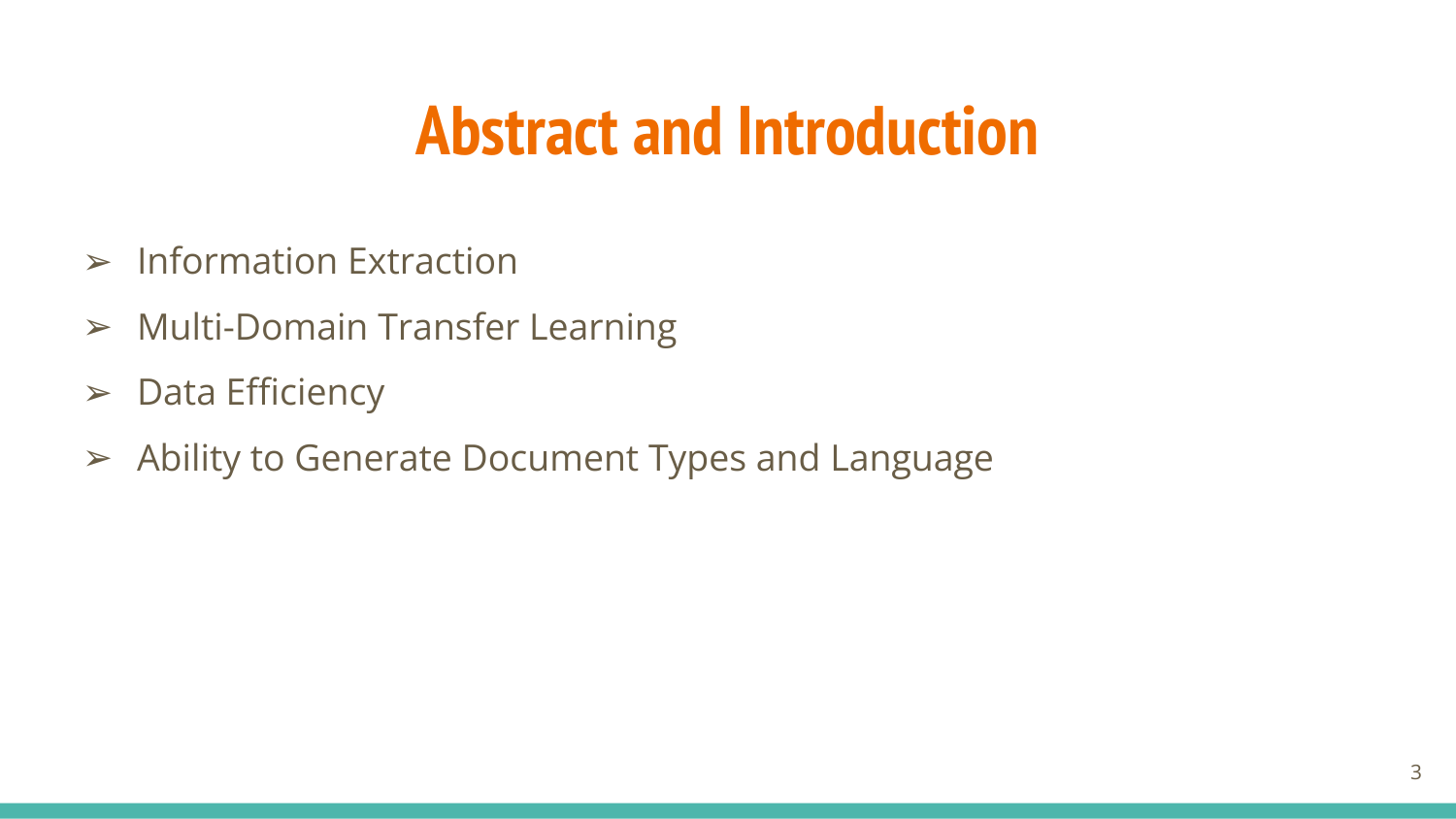

# Abstract and Introduction
Information Extraction
Multi-Domain Transfer Learning
Data Efficiency
Ability to Generate Document Types and Language
3